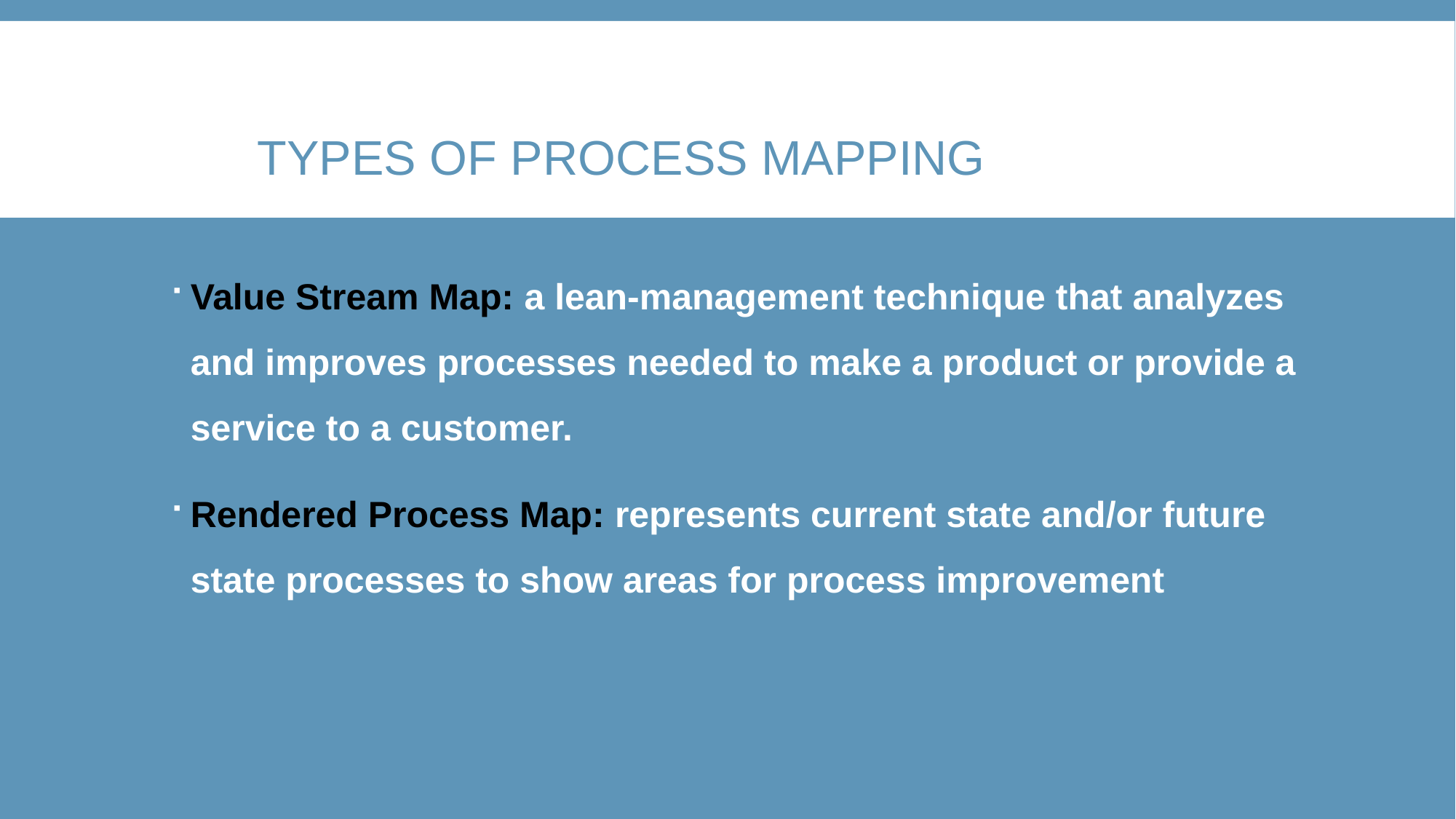

# Types of process mapping
Value Stream Map: a lean-management technique that analyzes and improves processes needed to make a product or provide a service to a customer.
Rendered Process Map: represents current state and/or future state processes to show areas for process improvement